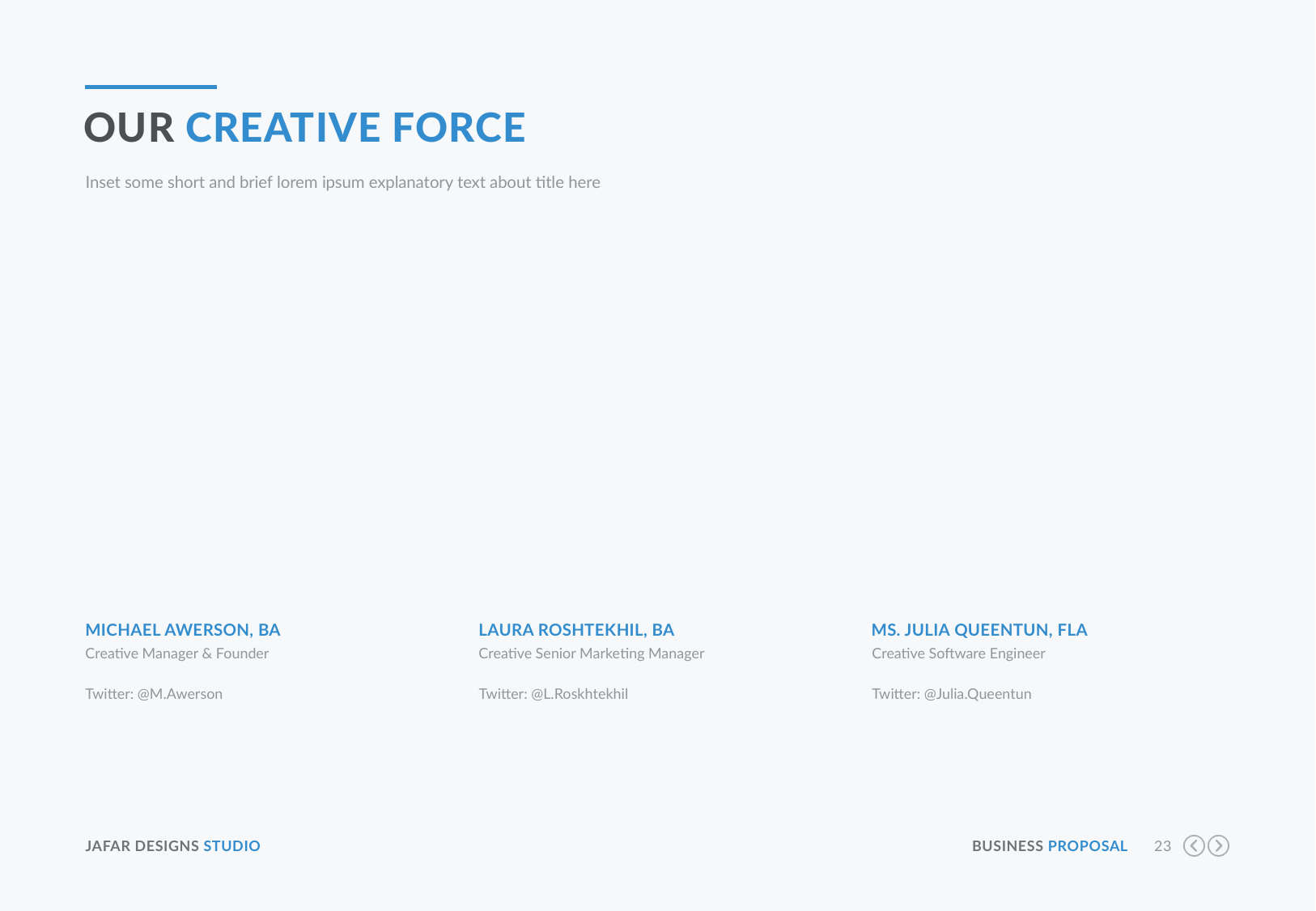

Our Creative Force
Inset some short and brief lorem ipsum explanatory text about title here

Michael Awerson, BA
Laura Roshtekhil, BA
Ms. Julia Queentun, FLA
Creative Manager & Founder
Creative Senior Marketing Manager
Creative Software Engineer
Twitter: @M.Awerson
Twitter: @L.Roskhtekhil
Twitter: @Julia.Queentun